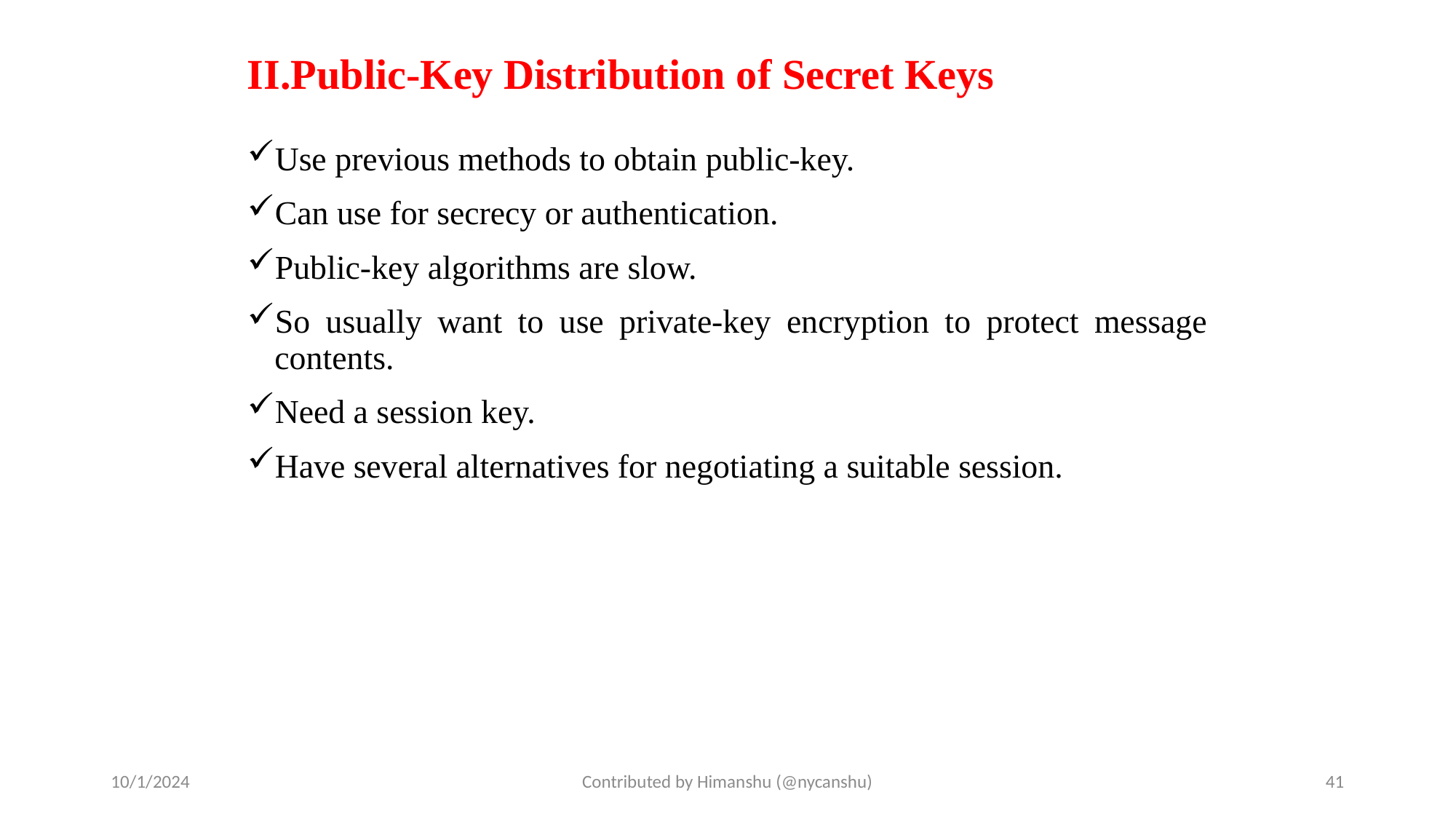

# II.Public-Key Distribution of Secret Keys
Use previous methods to obtain public-key.
Can use for secrecy or authentication.
Public-key algorithms are slow.
So usually want to use private-key encryption to protect message contents.
Need a session key.
Have several alternatives for negotiating a suitable session.
10/1/2024
Contributed by Himanshu (@nycanshu)
41